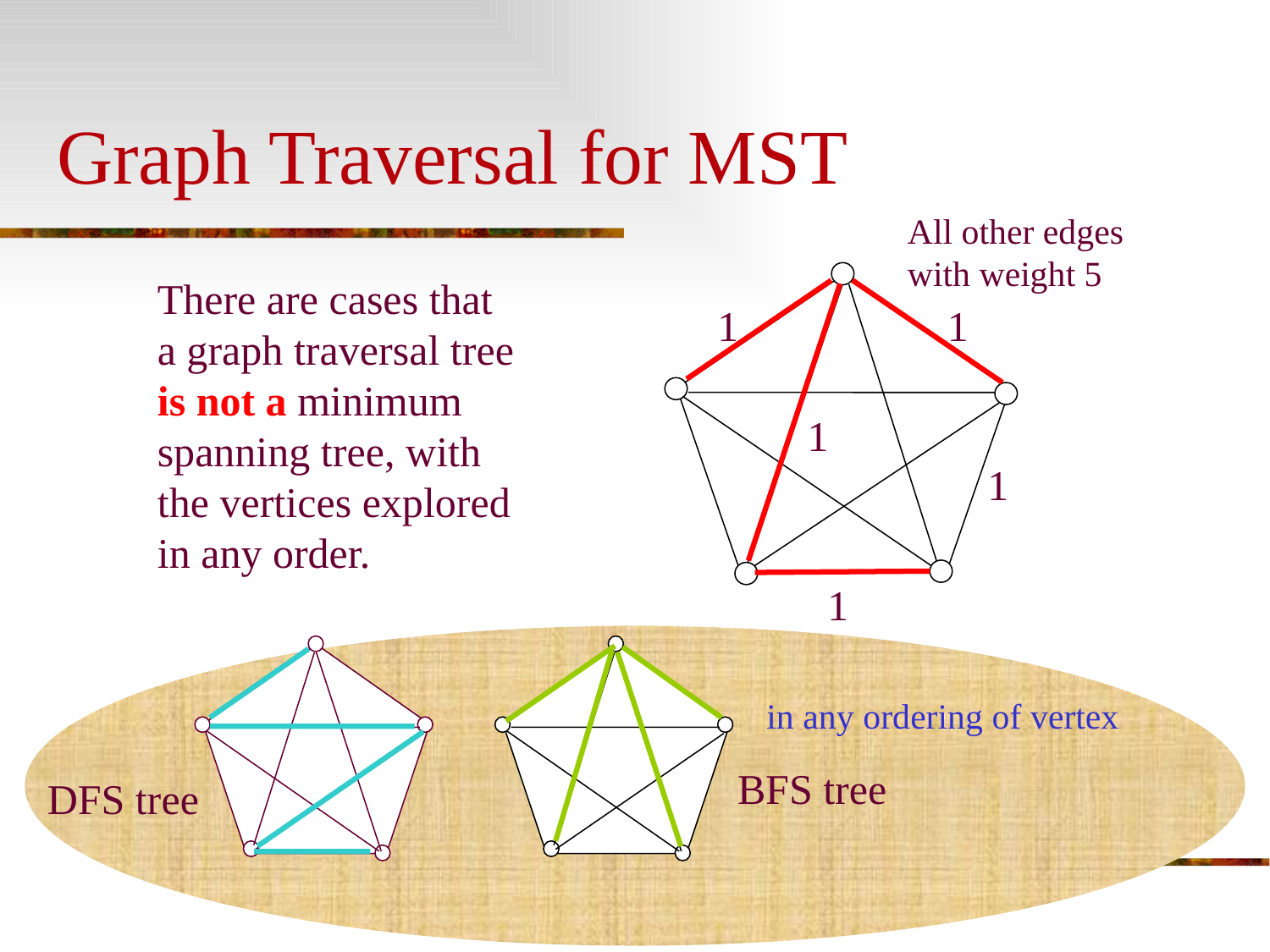

# Graph Traversal for MST
All other edges with weight 5

There are cases that a graph traversal tree is not a minimum spanning tree, with the vertices explored in any order.

1
1

1
1

1

in any ordering of vertex

BFS tree
DFS tree